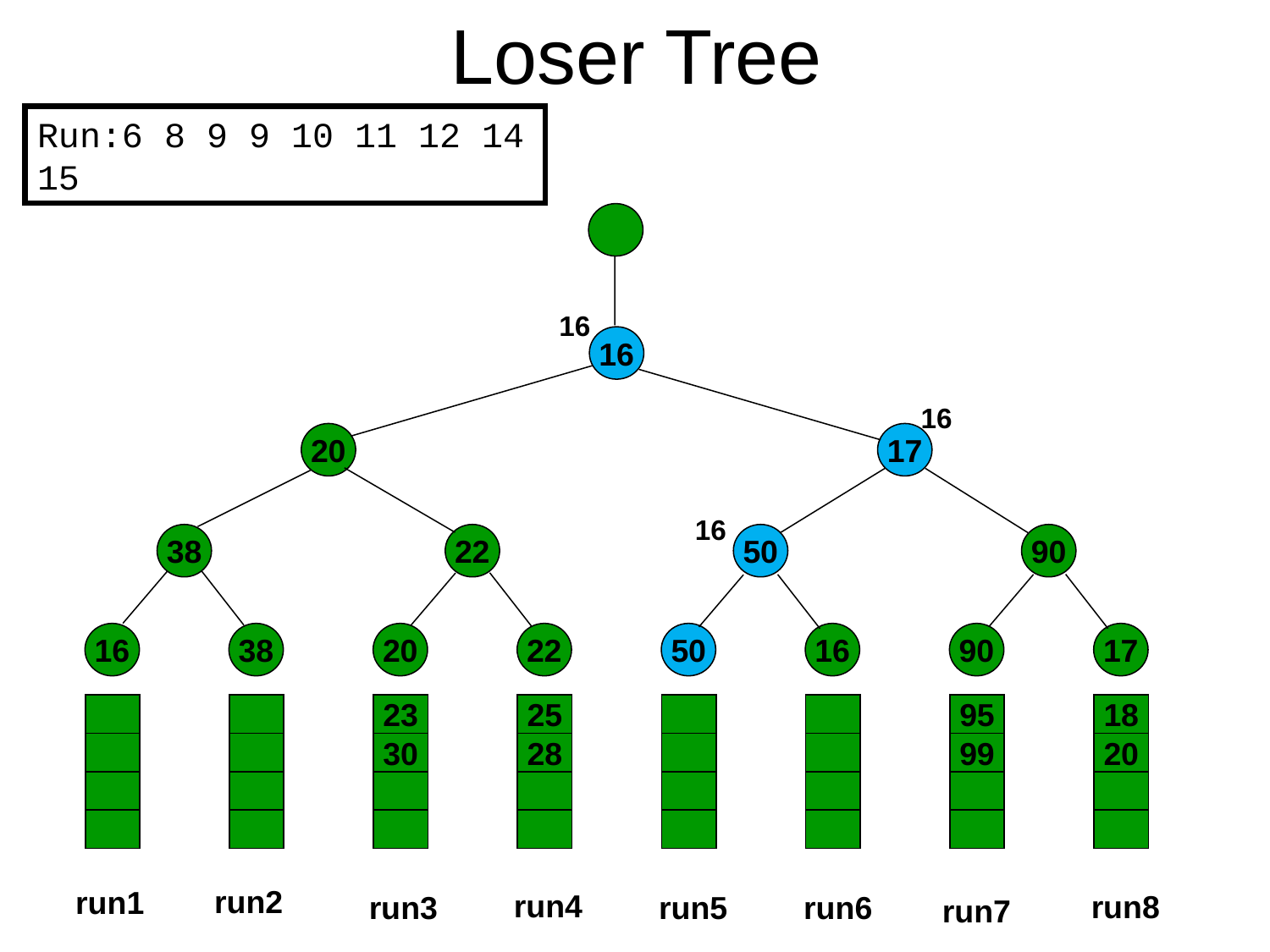

# Loser Tree
Run:6 8 9 9 10 11 12 14 15

16
16

16
20
17

16
38
22
50
90

16
38
20
22
50
16
90
17

23
25

95
18

30
28

99
20

run2
run1
run4
run8
run6
run5
run3
run7